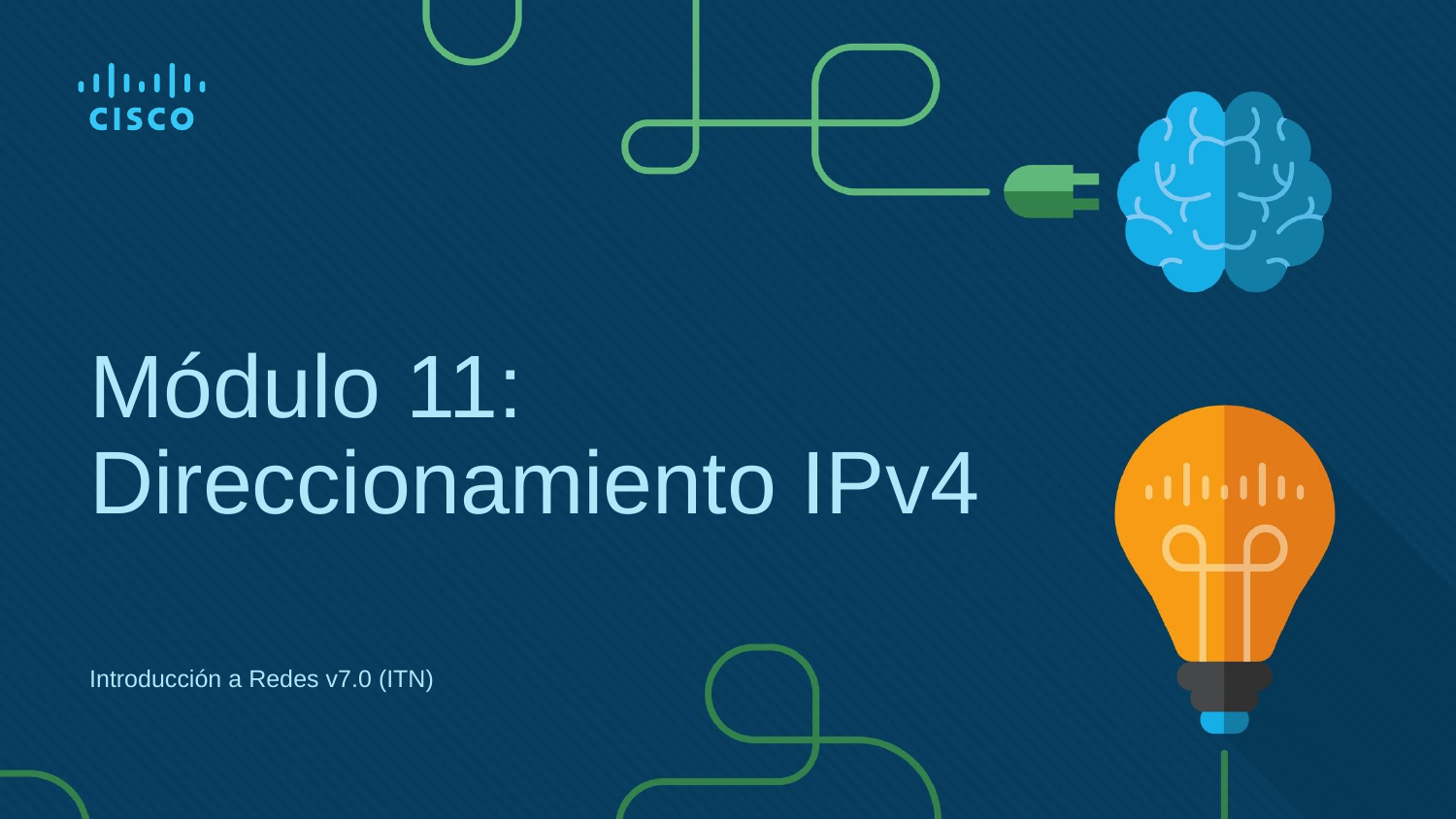

# Módulo 11: Direccionamiento IPv4
Introducción a Redes v7.0 (ITN)